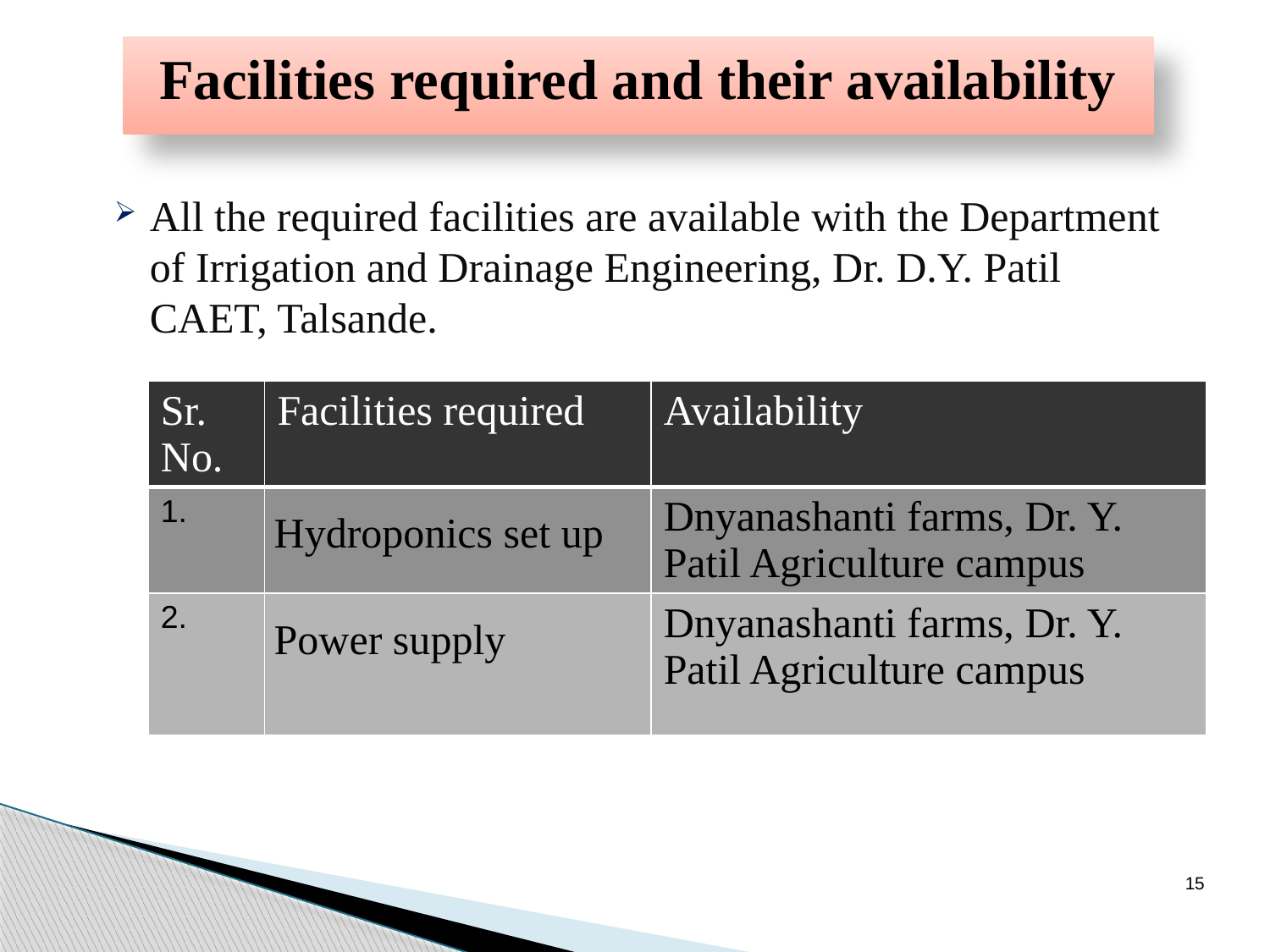

Facilities required and their availability
# All the required facilities are available with the Department of Irrigation and Drainage Engineering, Dr. D.Y. Patil CAET, Talsande.

| Sr. No. | Facilities required | Availability |
| --- | --- | --- |
| 1. | Hydroponics set up | Dnyanashanti farms, Dr. Y. Patil Agriculture campus |
| 2. | Power supply | Dnyanashanti farms, Dr. Y. Patil Agriculture campus |
15